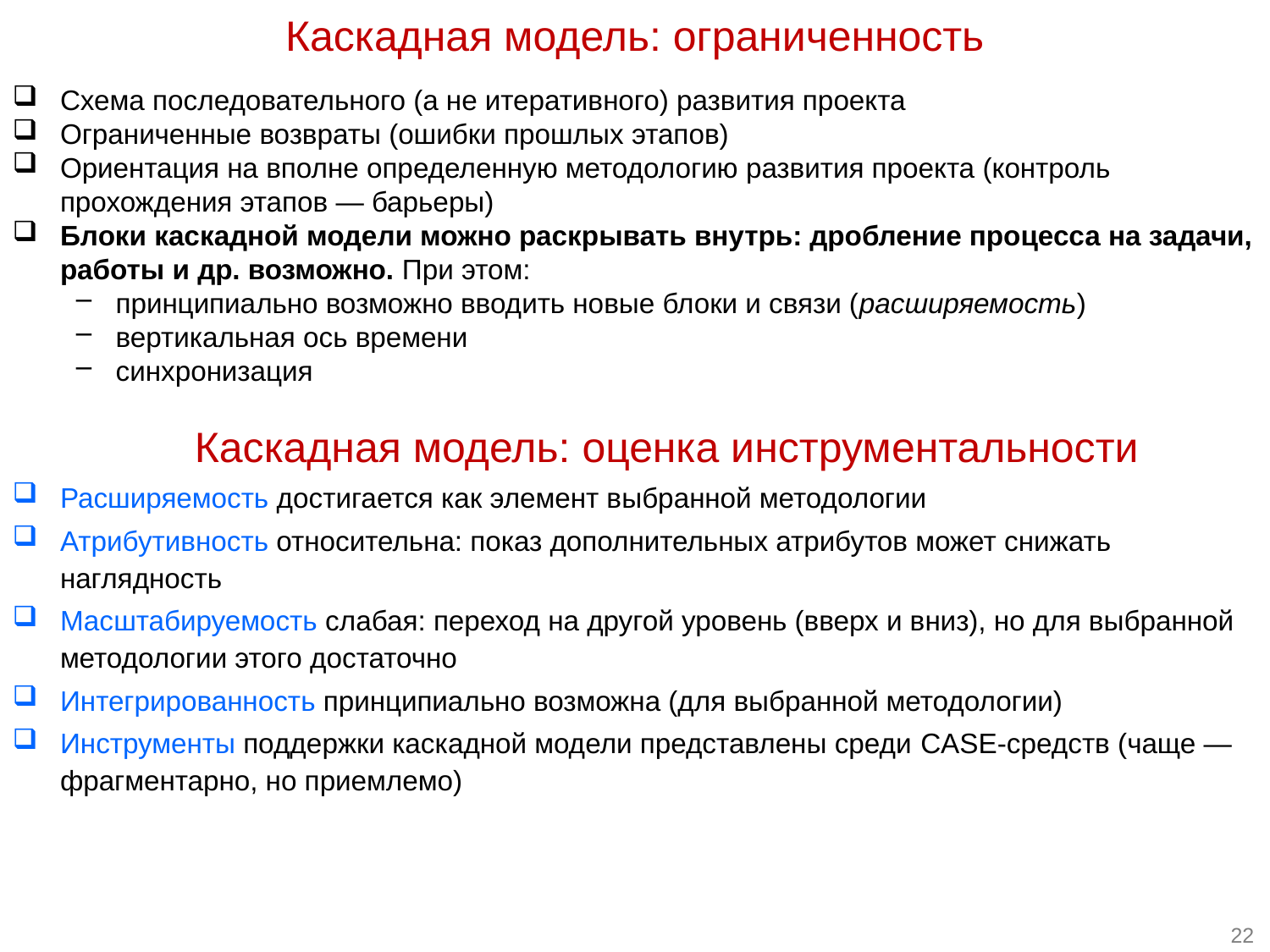

Каскадная модель: ограниченность
Схема последовательного (а не итеративного) развития проекта
Ограниченные возвраты (ошибки прошлых этапов)
Ориентация на вполне определенную методологию развития проекта (контроль прохождения этапов — барьеры)
Блоки каскадной модели можно раскрывать внутрь: дробление процесса на задачи, работы и др. возможно. При этом:
принципиально возможно вводить новые блоки и связи (расширяемость)
вертикальная ось времени
синхронизация

Каскадная модель: оценка инструментальности
Расширяемость достигается как элемент выбранной методологии
Атрибутивность относительна: показ дополнительных атрибутов может снижать наглядность
Масштабируемость слабая: переход на другой уровень (вверх и вниз), но для выбранной методологии этого достаточно
Интегрированность принципиально возможна (для выбранной методологии)
Инструменты поддержки каскадной модели представлены среди CASE-средств (чаще — фрагментарно, но приемлемо)

22